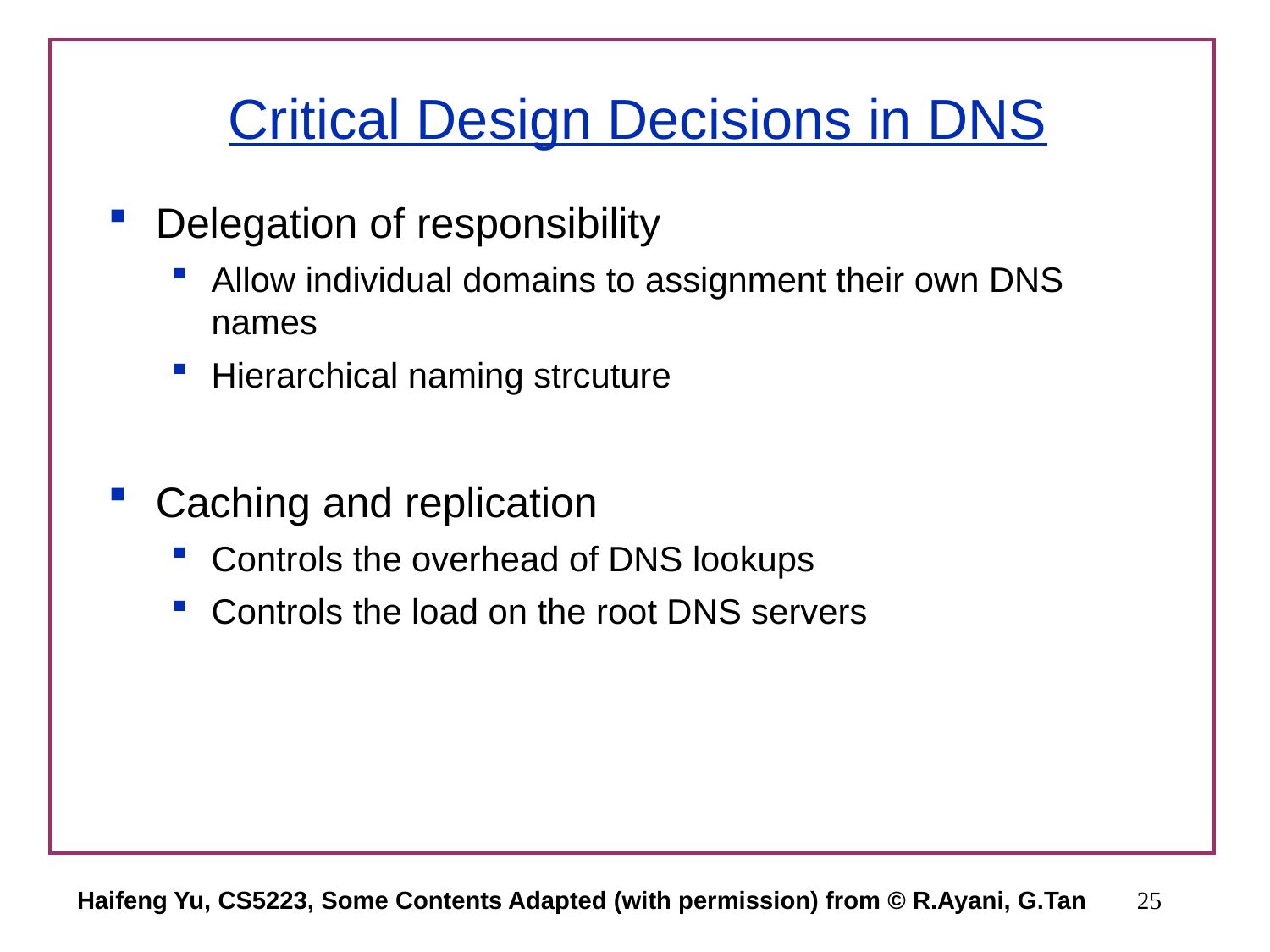

# Critical Design Decisions in DNS
Delegation of responsibility
Allow individual domains to assignment their own DNS names
Hierarchical naming strcuture

Caching and replication
Controls the overhead of DNS lookups
Controls the load on the root DNS servers
Haifeng Yu, CS5223, Some Contents Adapted (with permission) from © R.Ayani, G.Tan
25